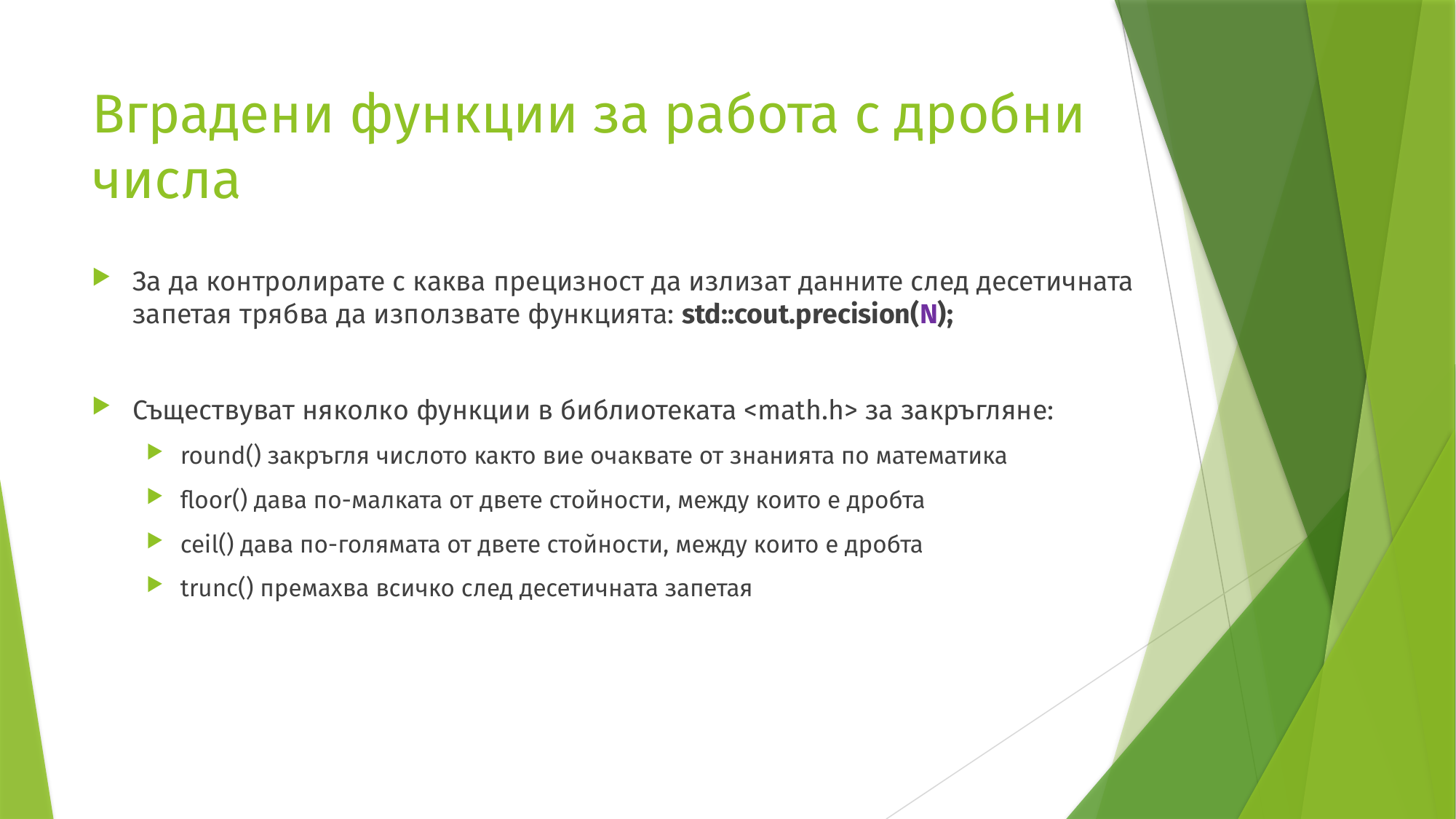

# Вградени функции за работа с дробни числа
За да контролирате с каква прецизност да излизат данните след десетичната запетая трябва да използвате функцията: std::cout.precision(N);

Съществуват няколко функции в библиотеката <math.h> за закръгляне:
round() закръгля числото както вие очаквате от знанията по математика
floor() дава по-малката от двете стойности, между които е дробта
ceil() дава по-голямата от двете стойности, между които е дробта
trunc() премахва всичко след десетичната запетая